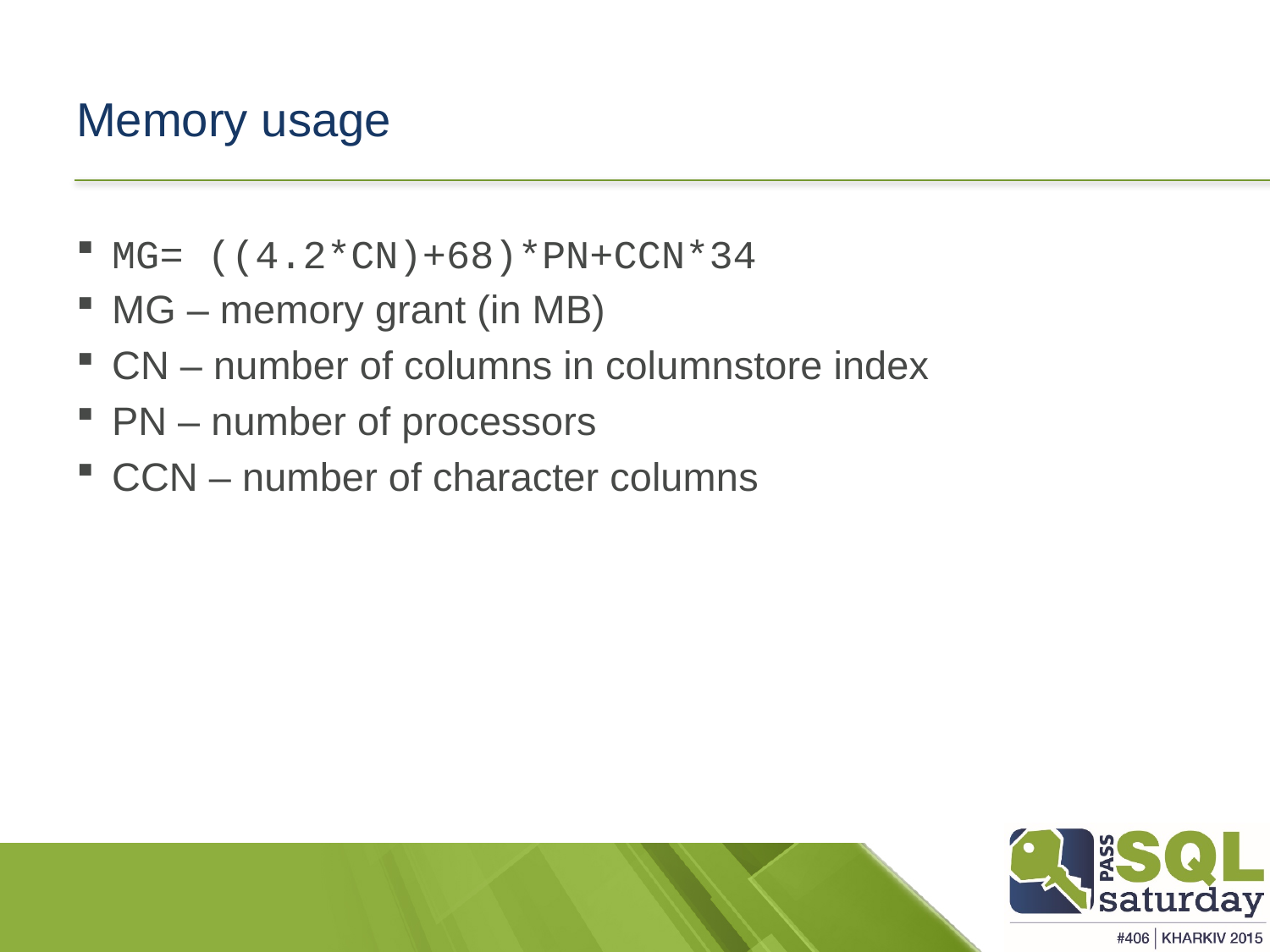

# Memory usage
MG= ((4.2*CN)+68)*PN+CCN*34
MG – memory grant (in MB)
CN – number of columns in columnstore index
PN – number of processors
CCN – number of character columns